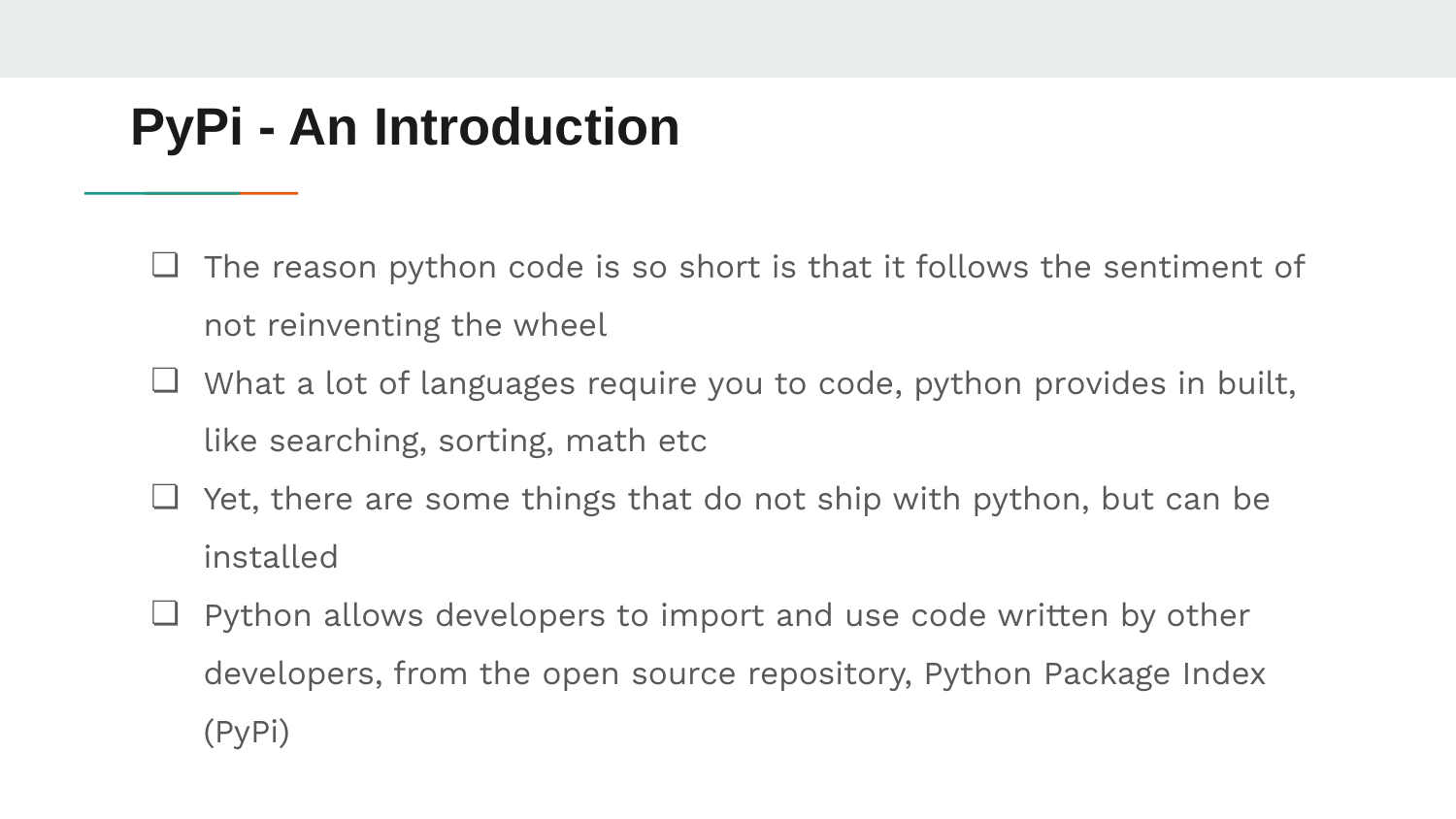

# PyPi - An Introduction
The reason python code is so short is that it follows the sentiment of not reinventing the wheel
What a lot of languages require you to code, python provides in built, like searching, sorting, math etc
Yet, there are some things that do not ship with python, but can be installed
Python allows developers to import and use code written by other developers, from the open source repository, Python Package Index (PyPi)